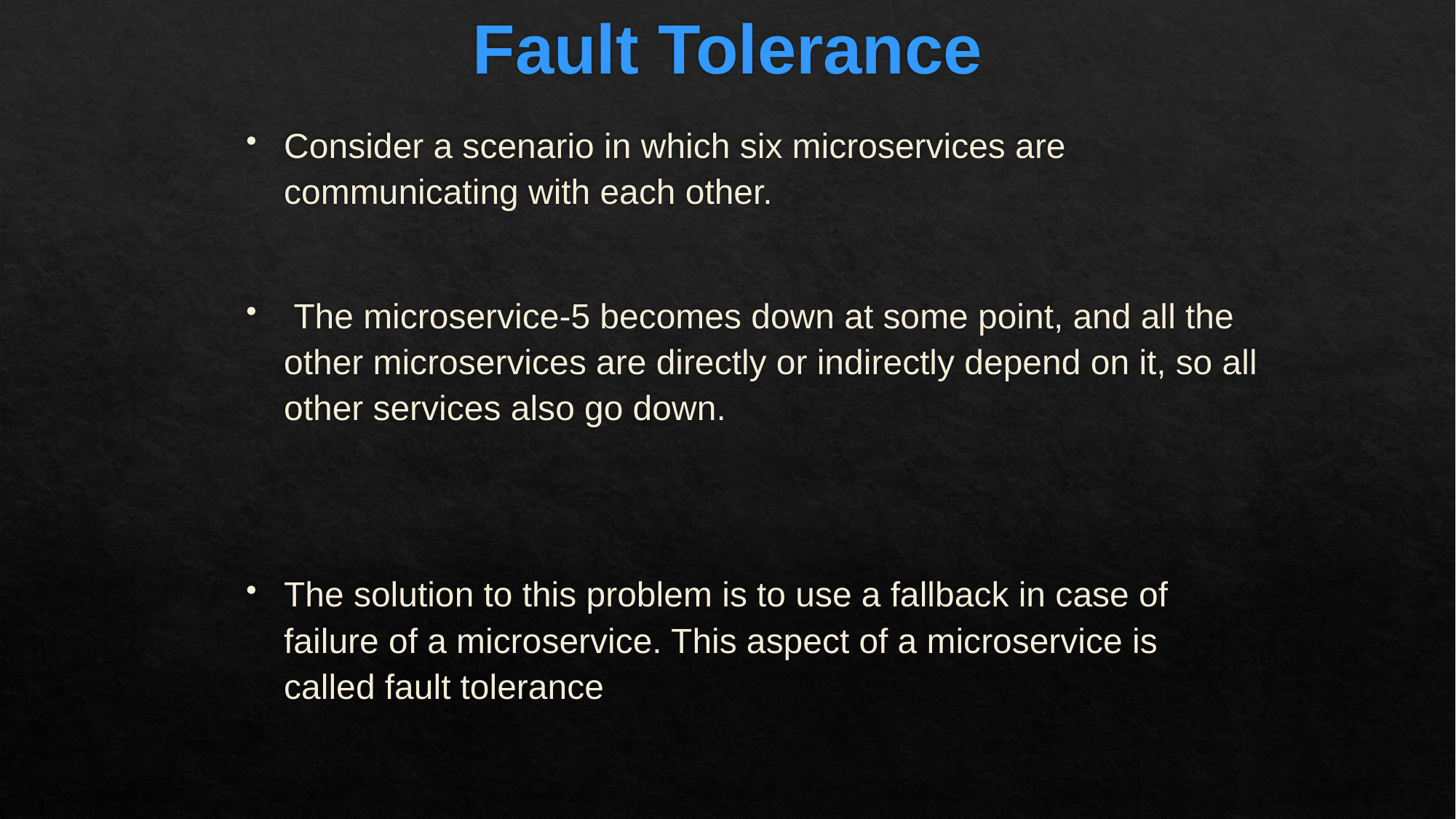

# Fault Tolerance
Consider a scenario in which six microservices are communicating with each other.

 The microservice-5 becomes down at some point, and all the other microservices are directly or indirectly depend on it, so all other services also go down.

The solution to this problem is to use a fallback in case of failure of a microservice. This aspect of a microservice is called fault tolerance